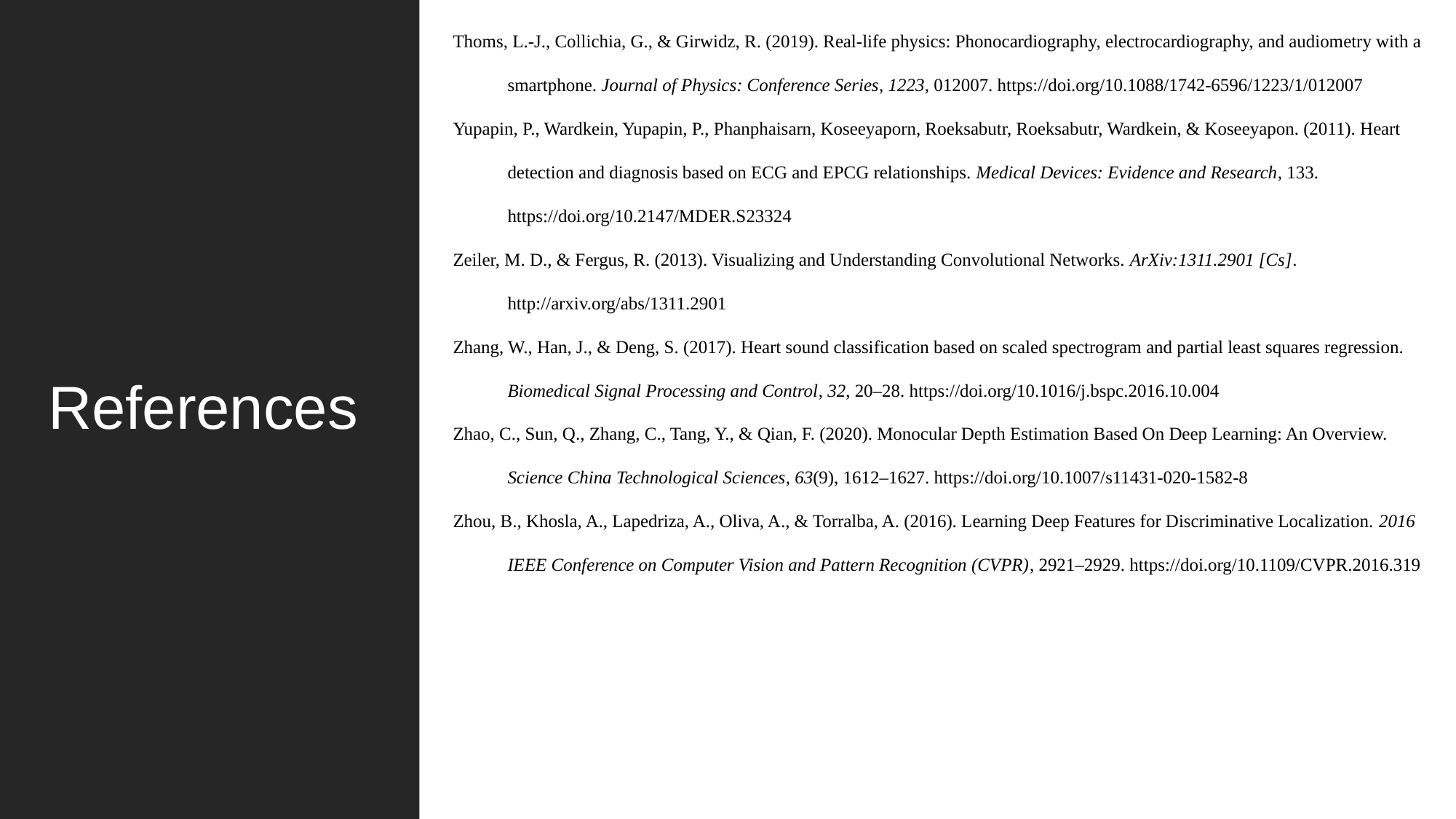

# References
Thoms, L.-J., Collichia, G., & Girwidz, R. (2019). Real-life physics: Phonocardiography, electrocardiography, and audiometry with a smartphone. Journal of Physics: Conference Series, 1223, 012007. https://doi.org/10.1088/1742-6596/1223/1/012007
Yupapin, P., Wardkein, Yupapin, P., Phanphaisarn, Koseeyaporn, Roeksabutr, Roeksabutr, Wardkein, & Koseeyapon. (2011). Heart detection and diagnosis based on ECG and EPCG relationships. Medical Devices: Evidence and Research, 133. https://doi.org/10.2147/MDER.S23324
Zeiler, M. D., & Fergus, R. (2013). Visualizing and Understanding Convolutional Networks. ArXiv:1311.2901 [Cs]. http://arxiv.org/abs/1311.2901
Zhang, W., Han, J., & Deng, S. (2017). Heart sound classification based on scaled spectrogram and partial least squares regression. Biomedical Signal Processing and Control, 32, 20–28. https://doi.org/10.1016/j.bspc.2016.10.004
Zhao, C., Sun, Q., Zhang, C., Tang, Y., & Qian, F. (2020). Monocular Depth Estimation Based On Deep Learning: An Overview. Science China Technological Sciences, 63(9), 1612–1627. https://doi.org/10.1007/s11431-020-1582-8
Zhou, B., Khosla, A., Lapedriza, A., Oliva, A., & Torralba, A. (2016). Learning Deep Features for Discriminative Localization. 2016 IEEE Conference on Computer Vision and Pattern Recognition (CVPR), 2921–2929. https://doi.org/10.1109/CVPR.2016.319